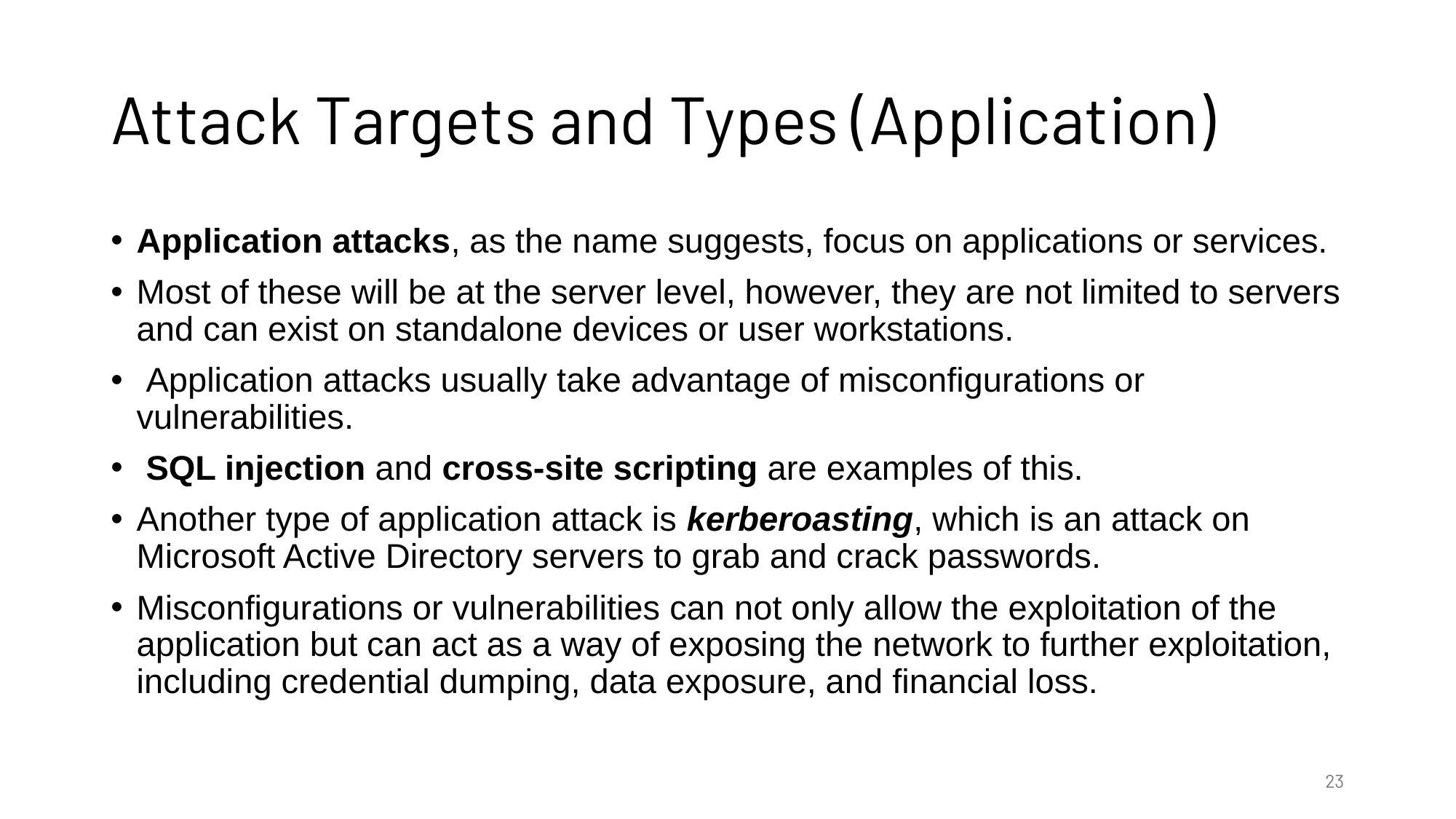

# Attack Targets and Types (Application)
Application attacks, as the name suggests, focus on applications or services.
Most of these will be at the server level, however, they are not limited to servers and can exist on standalone devices or user workstations.
 Application attacks usually take advantage of misconfigurations or vulnerabilities.
 SQL injection and cross-site scripting are examples of this.
Another type of application attack is kerberoasting, which is an attack on Microsoft Active Directory servers to grab and crack passwords.
Misconfigurations or vulnerabilities can not only allow the exploitation of the application but can act as a way of exposing the network to further exploitation, including credential dumping, data exposure, and financial loss.
23